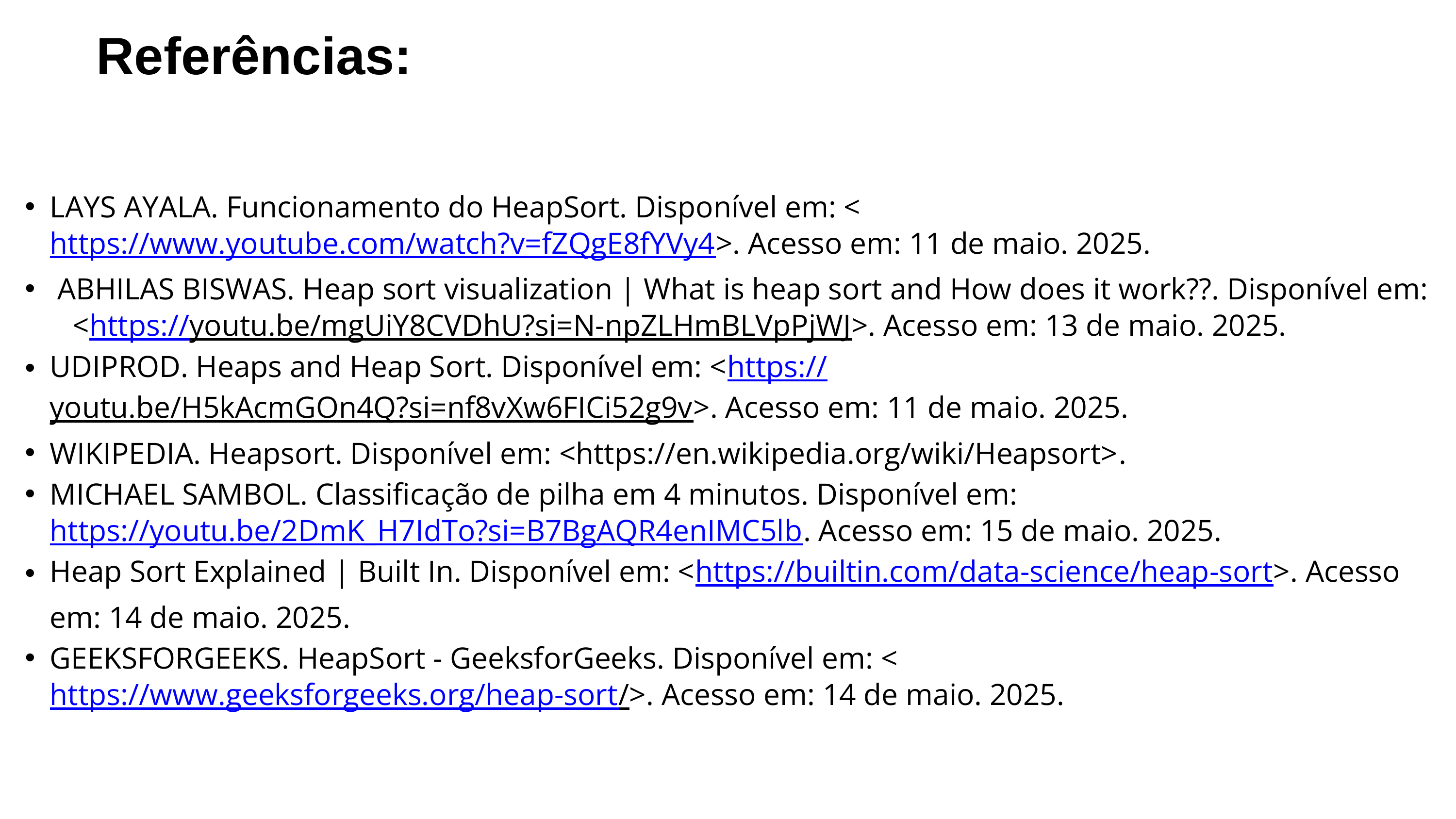

Referências:
LAYS AYALA. Funcionamento do HeapSort. Disponível em: <https://www.youtube.com/watch?v=fZQgE8fYVy4>. Acesso em: 11 de maio. 2025.
‌ ABHILAS BISWAS. Heap sort visualization | What is heap sort and How does it work??. Disponível em:       <https://youtu.be/mgUiY8CVDhU?si=N-npZLHmBLVpPjWJ>. Acesso em: 13 de maio. 2025.
UDIPROD. Heaps and Heap Sort. Disponível em: <https://youtu.be/H5kAcmGOn4Q?si=nf8vXw6FICi52g9v>. Acesso em: 11 de maio. 2025.
WIKIPEDIA. Heapsort. Disponível em: <https://en.wikipedia.org/wiki/Heapsort>.
MICHAEL SAMBOL. Classificação de pilha em 4 minutos. Disponível em: https://youtu.be/2DmK_H7IdTo?si=B7BgAQR4enIMC5lb. Acesso em: 15 de maio. 2025.
Heap Sort Explained | Built In. Disponível em: <https://builtin.com/data-science/heap-sort>. Acesso em: 14 de maio. 2025.
‌GEEKSFORGEEKS. HeapSort - GeeksforGeeks. Disponível em: <https://www.geeksforgeeks.org/heap-sort/>. Acesso em: 14 de maio. 2025.